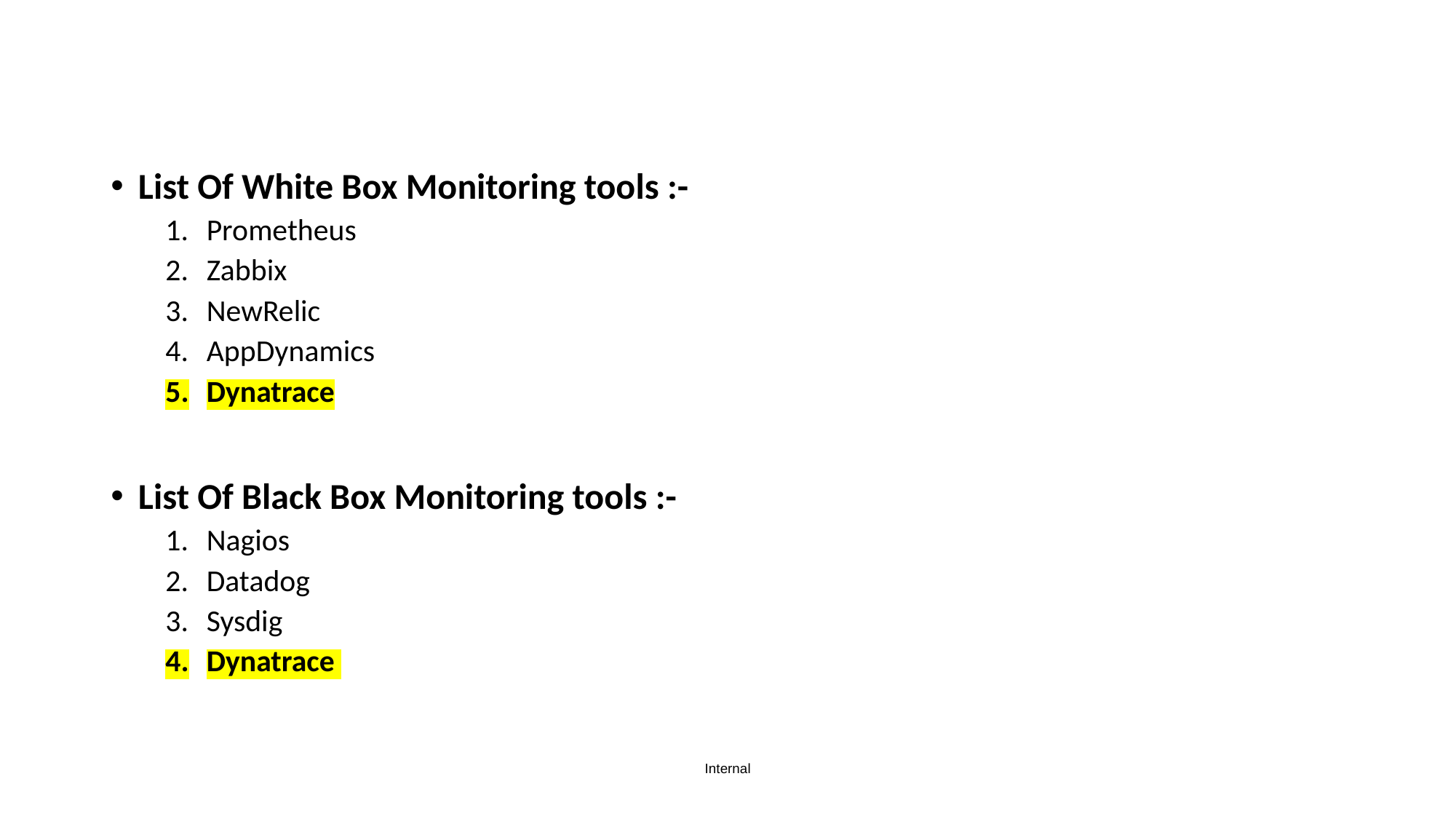

List Of White Box Monitoring tools :-
Prometheus
Zabbix
NewRelic
AppDynamics
Dynatrace

List Of Black Box Monitoring tools :-
Nagios
Datadog
Sysdig
Dynatrace